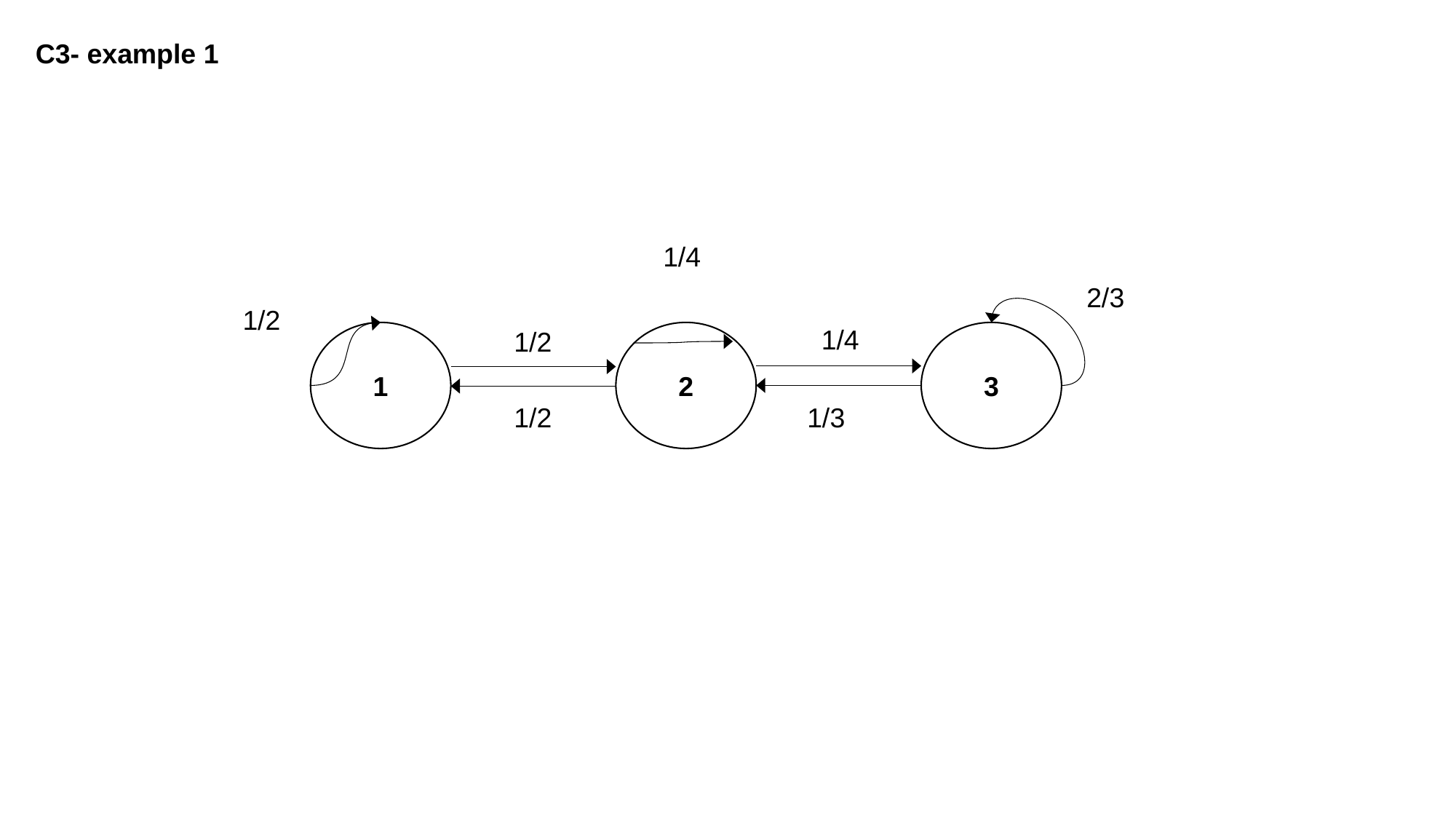

C3- example 1
1/4
2/3
1/2
1/4
1/2
1
2
3
1/3
1/2